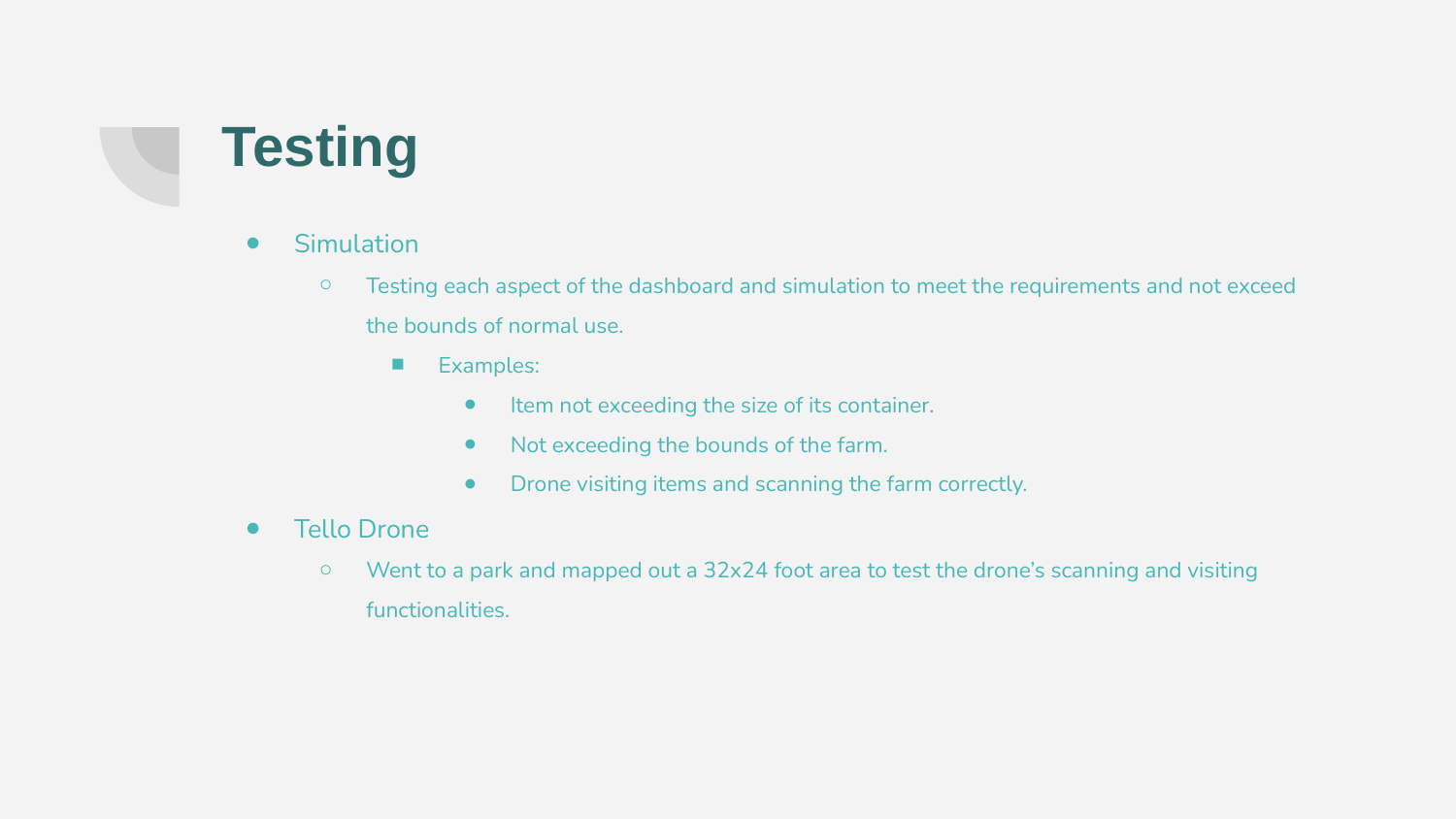

# Testing
Simulation
Testing each aspect of the dashboard and simulation to meet the requirements and not exceed the bounds of normal use.
Examples:
Item not exceeding the size of its container.
Not exceeding the bounds of the farm.
Drone visiting items and scanning the farm correctly.
Tello Drone
Went to a park and mapped out a 32x24 foot area to test the drone’s scanning and visiting functionalities.